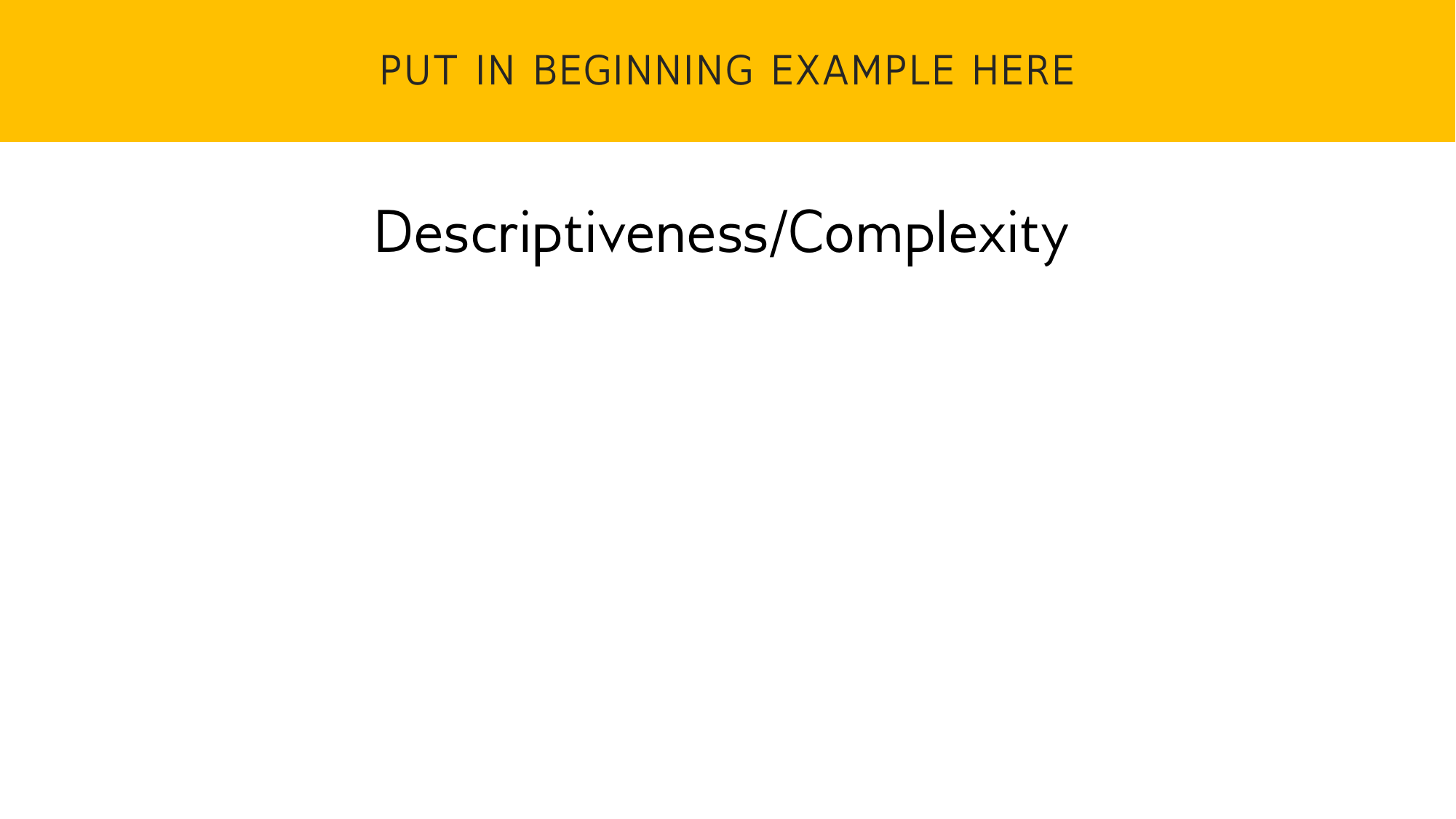

# Put in beginning example here
Descriptiveness/Complexity